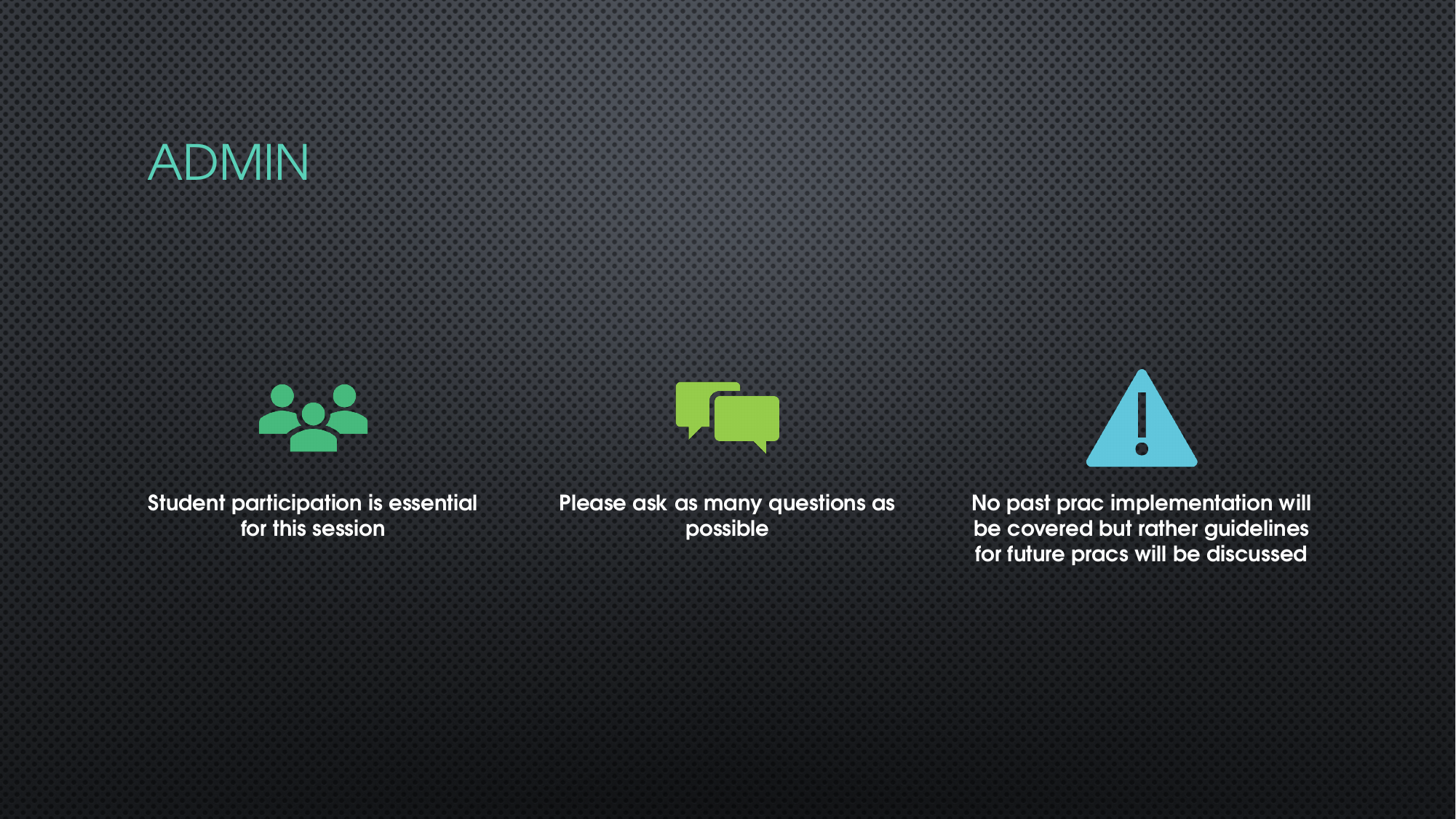

# Admin
Student participation is essential for this session
Please ask as many questions as possible

No past prac implementation will be covered but rather guidelines for future pracs will be discussed